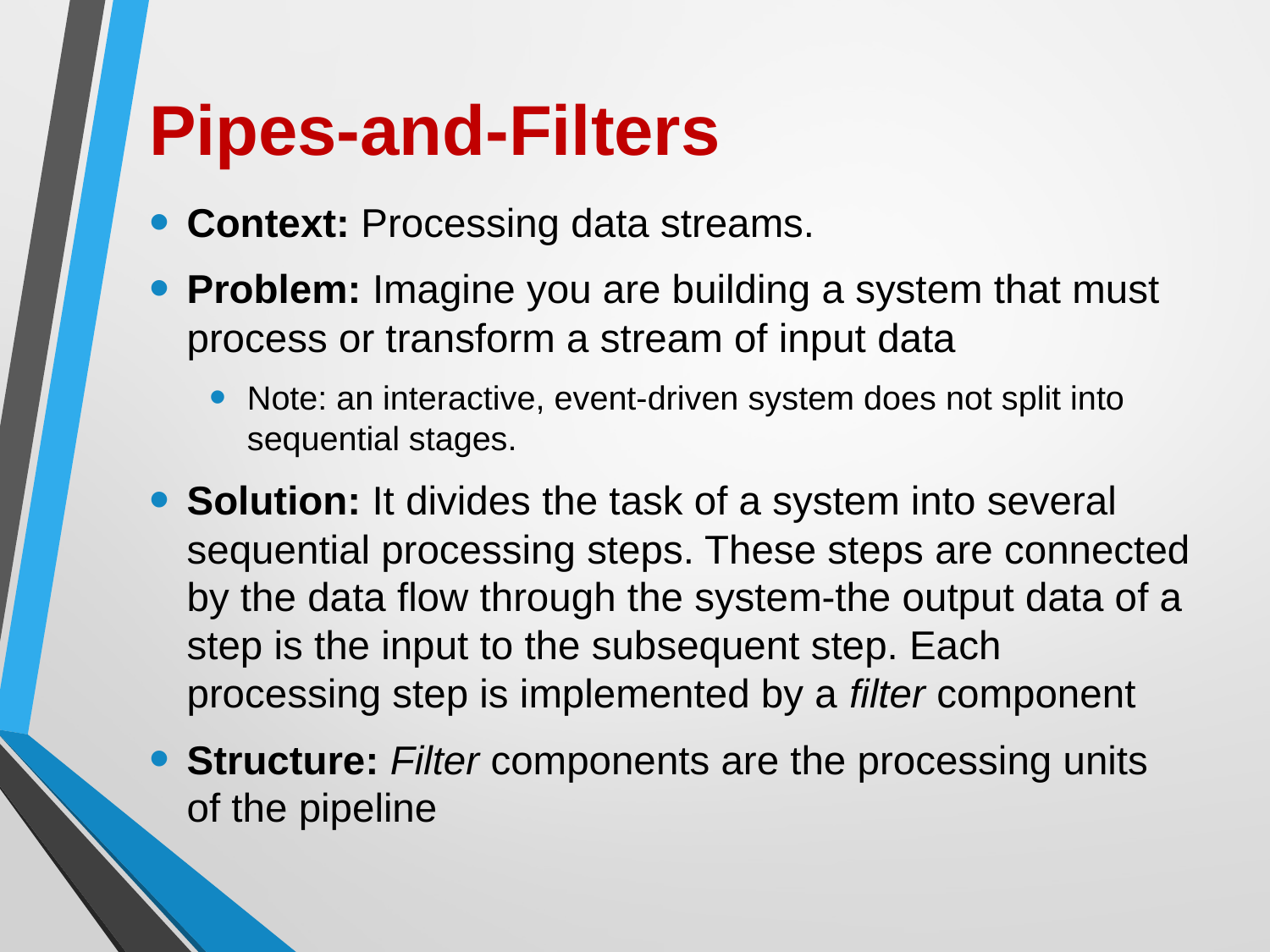

# Pipes-and-Filters
Context: Processing data streams.
Problem: Imagine you are building a system that must process or transform a stream of input data
Note: an interactive, event-driven system does not split into sequential stages.
Solution: It divides the task of a system into several sequential processing steps. These steps are connected by the data flow through the system-the output data of a step is the input to the subsequent step. Each processing step is implemented by a filter component
Structure: Filter components are the processing units of the pipeline